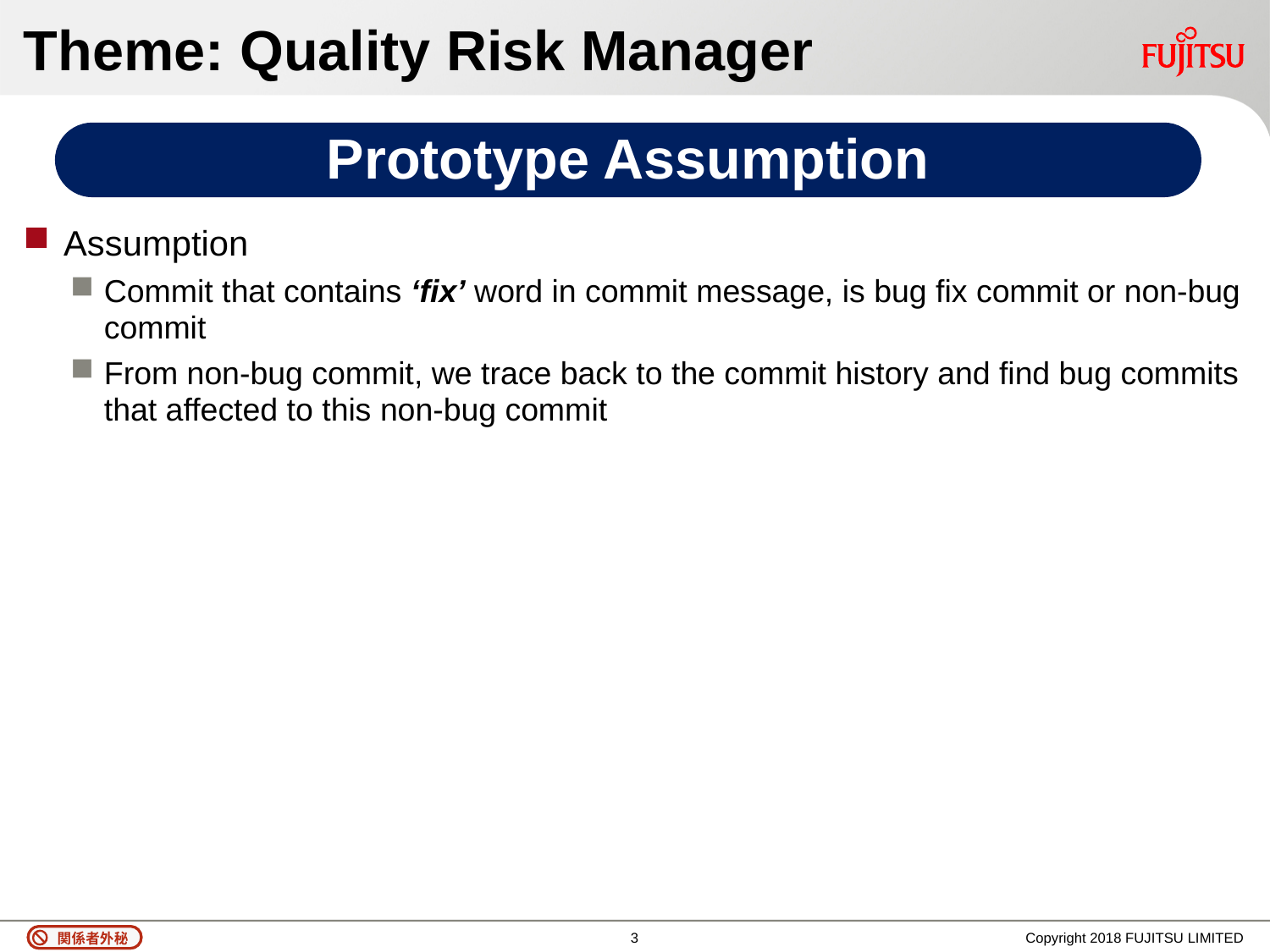

# Theme: Quality Risk Manager
Prototype Assumption
Assumption
Commit that contains ‘fix’ word in commit message, is bug fix commit or non-bug commit
From non-bug commit, we trace back to the commit history and find bug commits that affected to this non-bug commit
3
Copyright 2018 FUJITSU LIMITED